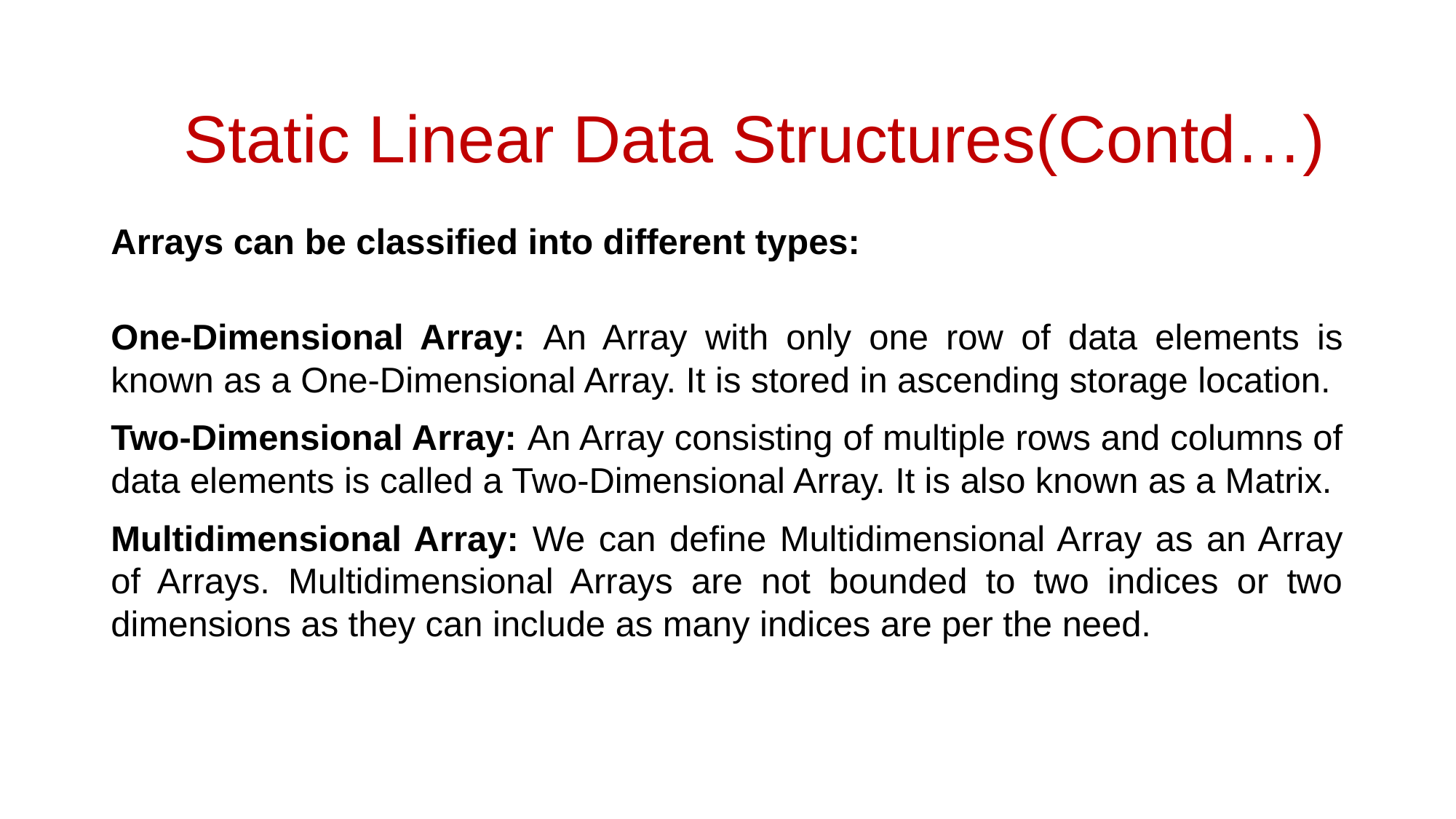

#
 Static Linear Data Structures(Contd…)
Arrays can be classified into different types:

One-Dimensional Array: An Array with only one row of data elements is known as a One-Dimensional Array. It is stored in ascending storage location.
Two-Dimensional Array: An Array consisting of multiple rows and columns of data elements is called a Two-Dimensional Array. It is also known as a Matrix.
Multidimensional Array: We can define Multidimensional Array as an Array of Arrays. Multidimensional Arrays are not bounded to two indices or two dimensions as they can include as many indices are per the need.